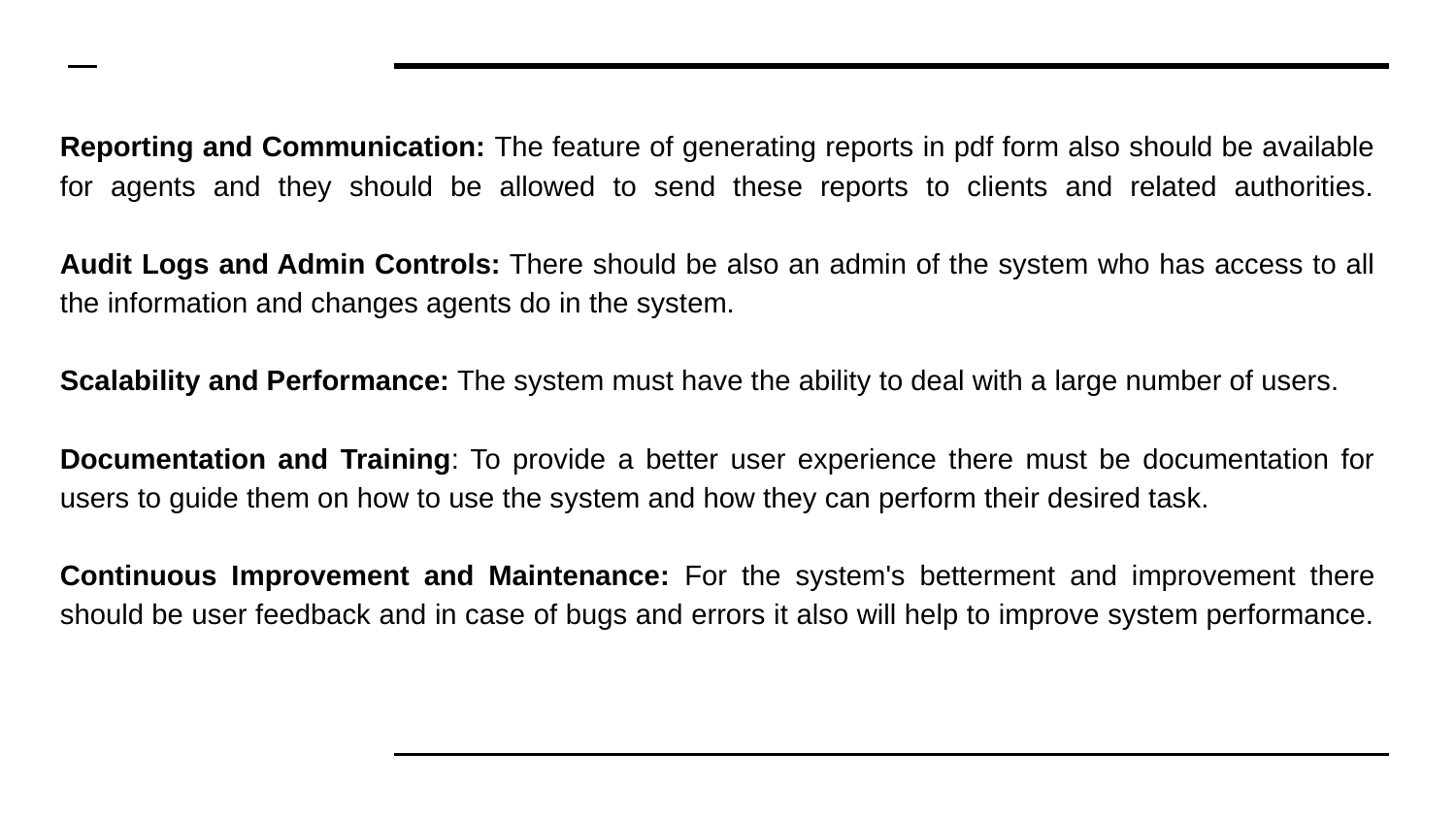

Reporting and Communication: The feature of generating reports in pdf form also should be available for agents and they should be allowed to send these reports to clients and related authorities.
Audit Logs and Admin Controls: There should be also an admin of the system who has access to all the information and changes agents do in the system.

Scalability and Performance: The system must have the ability to deal with a large number of users.

Documentation and Training: To provide a better user experience there must be documentation for users to guide them on how to use the system and how they can perform their desired task.

Continuous Improvement and Maintenance: For the system's betterment and improvement there should be user feedback and in case of bugs and errors it also will help to improve system performance.